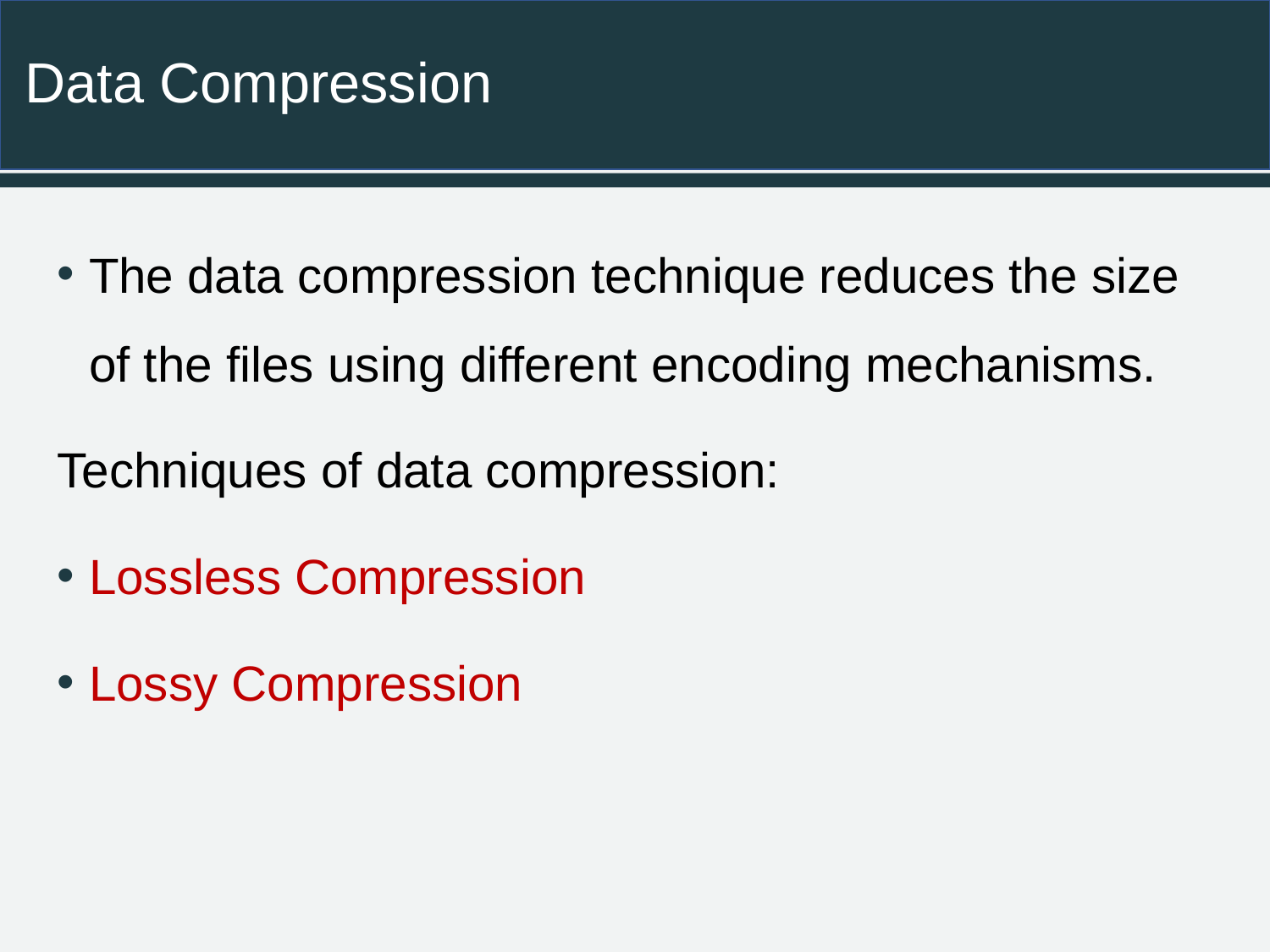

# Data Compression
The data compression technique reduces the size of the files using different encoding mechanisms.
Techniques of data compression:
Lossless Compression
Lossy Compression